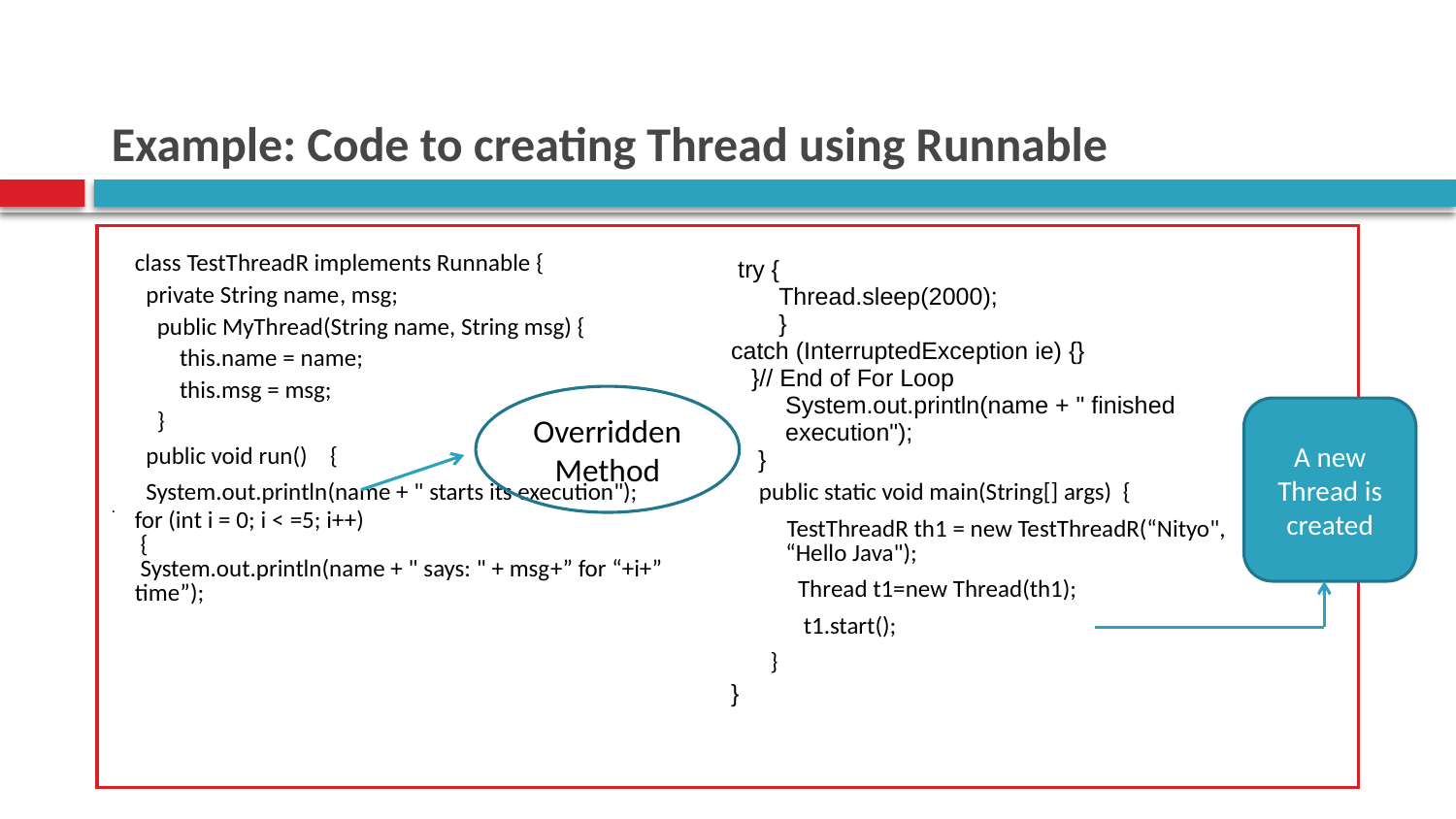

# Example: Code to creating Thread using Runnable
.
| class TestThreadR implements Runnable { private String name, msg; public MyThread(String name, String msg) { this.name = name; this.msg = msg; } public void run() { System.out.println(name + " starts its execution"); for (int i = 0; i < =5; i++) { System.out.println(name + " says: " + msg+” for “+i+” time”); | try { Thread.sleep(2000); } catch (InterruptedException ie) {} }// End of For Loop System.out.println(name + " finished execution"); } public static void main(String[] args) { TestThreadR th1 = new TestThreadR(“Nityo", “Hello Java"); Thread t1=new Thread(th1); t1.start(); } } |
| --- | --- |

Overridden Method

A new Thread is created